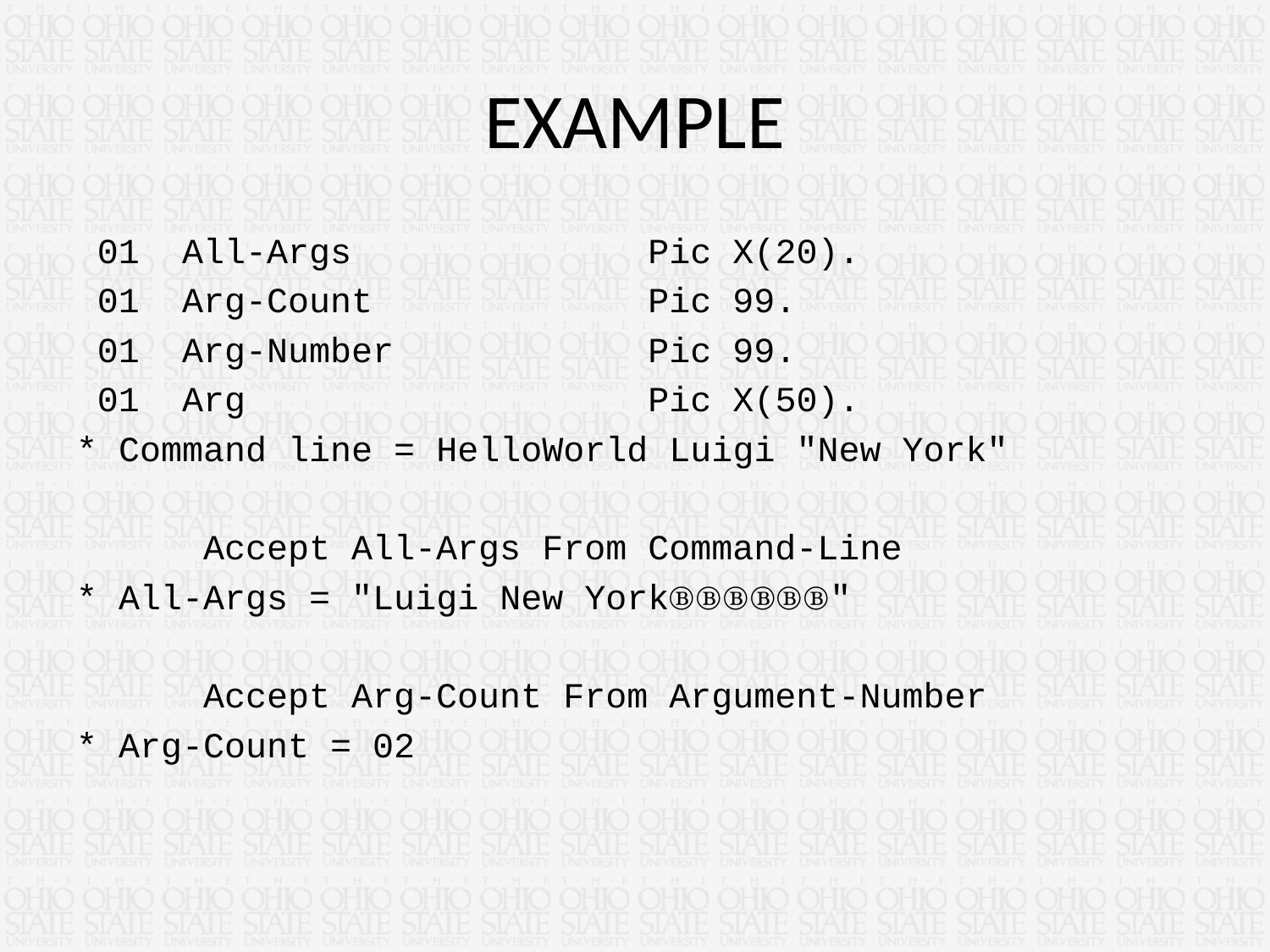

# EXAMPLE
 01  All-Args              Pic X(20).
 01  Arg-Count             Pic 99.
 01  Arg-Number            Pic 99.
 01  Arg                   Pic X(50).
* Command line = HelloWorld Luigi "New York"

	Accept All-Args From Command-Line
* All-Args = "Luigi New YorkⒷⒷⒷⒷⒷⒷ"

	Accept Arg-Count From Argument-Number
* Arg-Count = 02